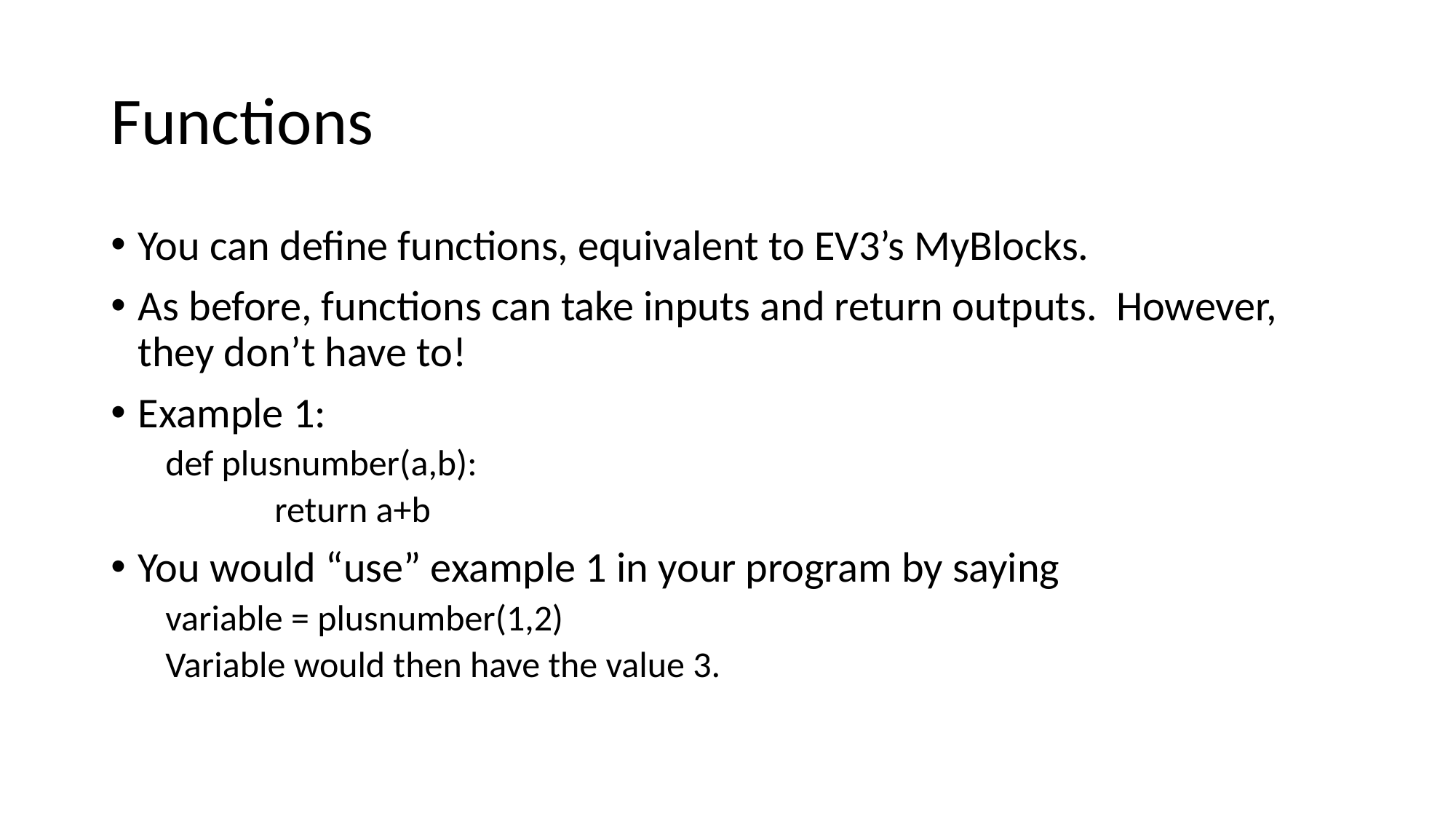

# Functions
You can define functions, equivalent to EV3’s MyBlocks.
As before, functions can take inputs and return outputs.  However, they don’t have to!
Example 1:
def plusnumber(a,b):
	return a+b
You would “use” example 1 in your program by saying
variable = plusnumber(1,2)
Variable would then have the value 3.